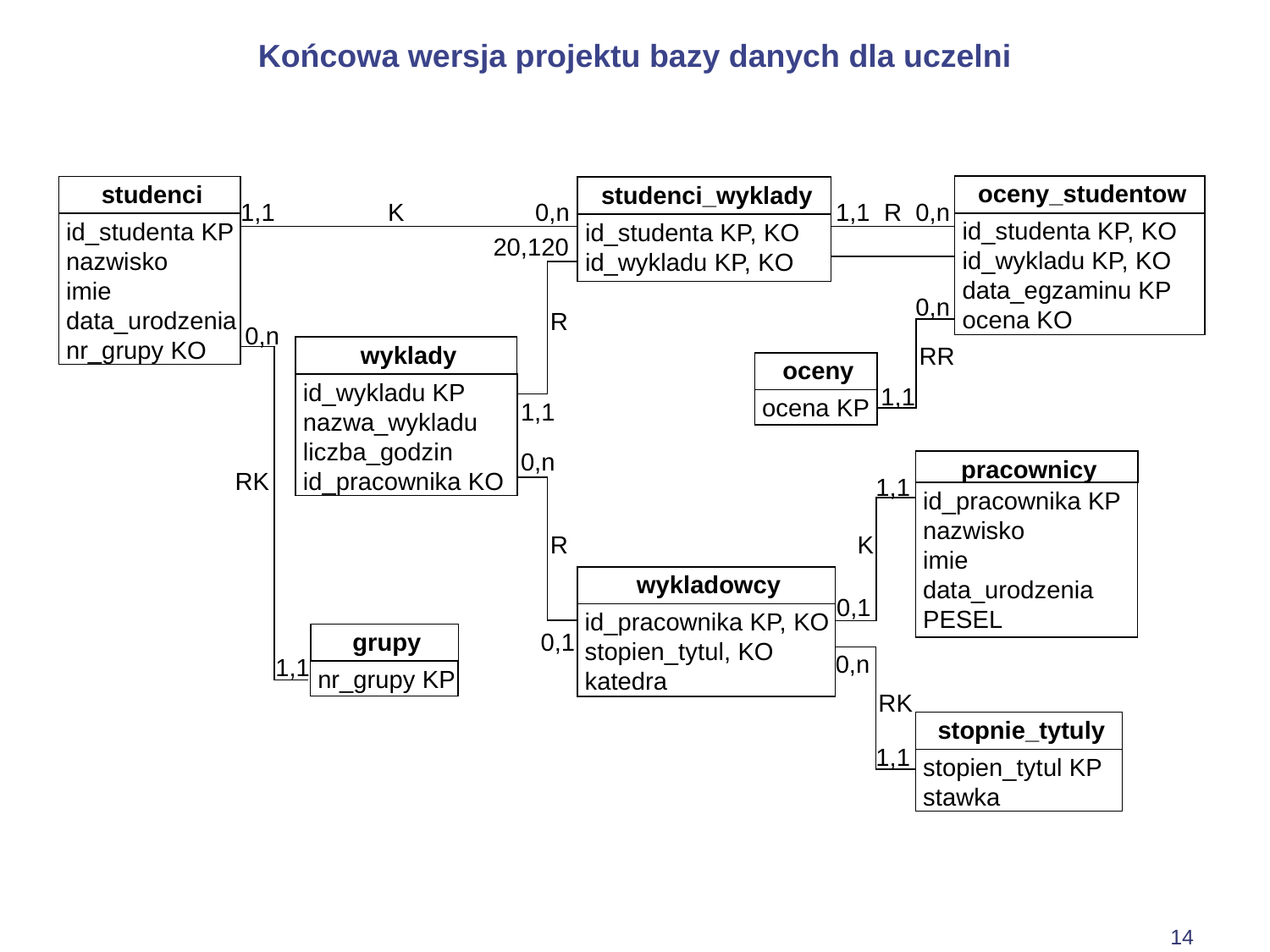

Końcowa wersja projektu bazy danych dla uczelni
oceny_studentow
id_studenta KP, KO
id_wykladu KP, KO
data_egzaminu KP
ocena KO
studenci
id_studenta KP
nazwisko
imie
data_urodzenia
nr_grupy KO
studenci_wyklady
id_studenta KP, KO
id_wykladu KP, KO

0,n
wyklady
id_wykladu KP
nazwa_wykladu
liczba_godzin
id_pracownika KO

oceny
ocena KP
pracownicy
id_pracownika KP
nazwisko
imie
data_urodzenia
PESEL

wykladowcy
id_pracownika KP, KO
stopien_tytul, KO
katedra
grupy
nr_grupy KP

1,1
stopnie_tytuly
stopien_tytul KP
stawka
K
0,n
0,n
R
1,1
1,1
20,120
0,n
R
RR
1,1
1,1
0,n
RK
1,1
R
K
0,1
0,1
0,n
RK
1,1
14